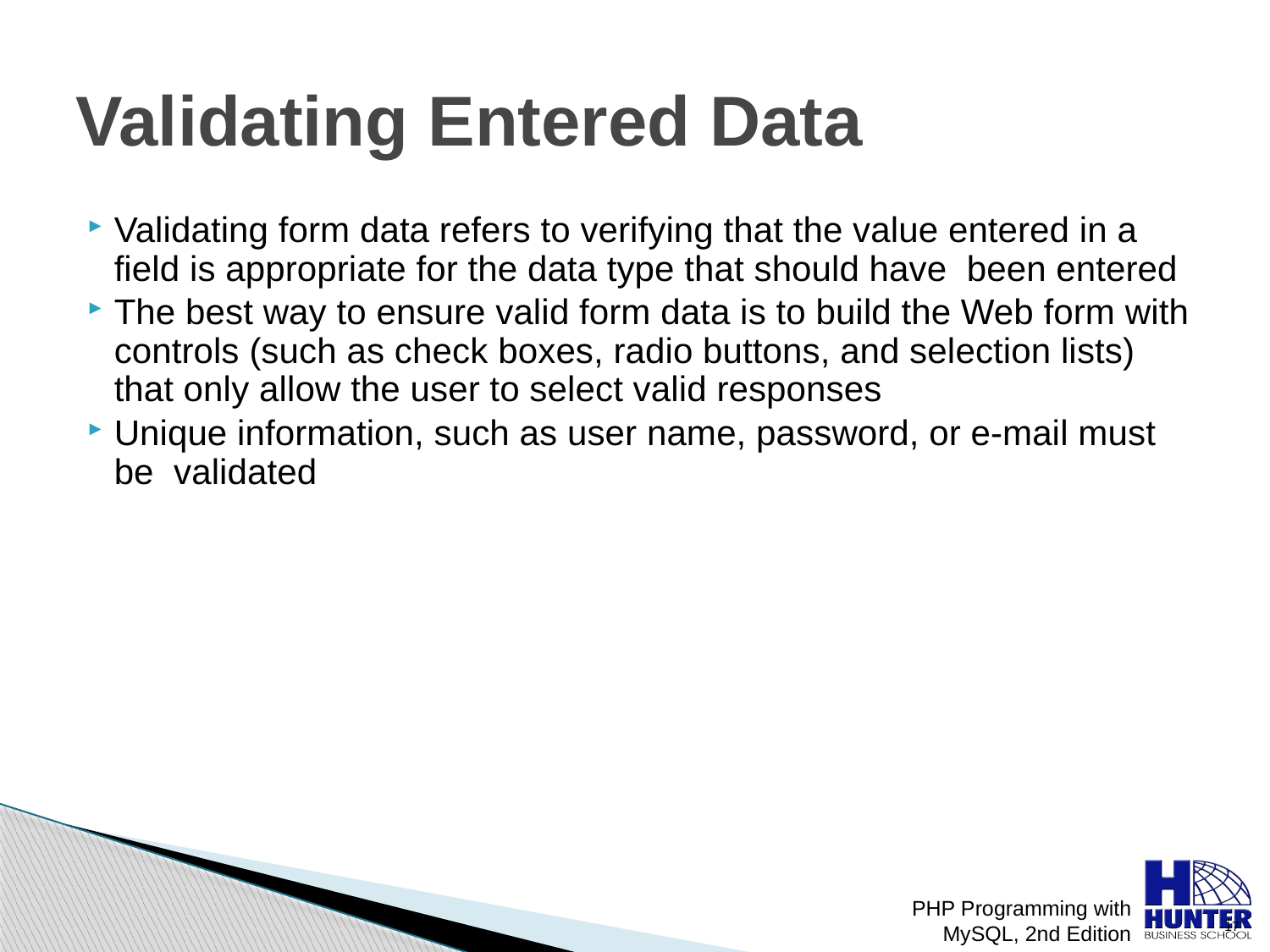

# Validating Entered Data
Validating form data refers to verifying that the value entered in a field is appropriate for the data type that should have  been entered
The best way to ensure valid form data is to build the Web form with controls (such as check boxes, radio buttons, and selection lists) that only allow the user to select valid responses
Unique information, such as user name, password, or e-mail must be  validated
PHP Programming with MySQL, 2nd Edition
 17